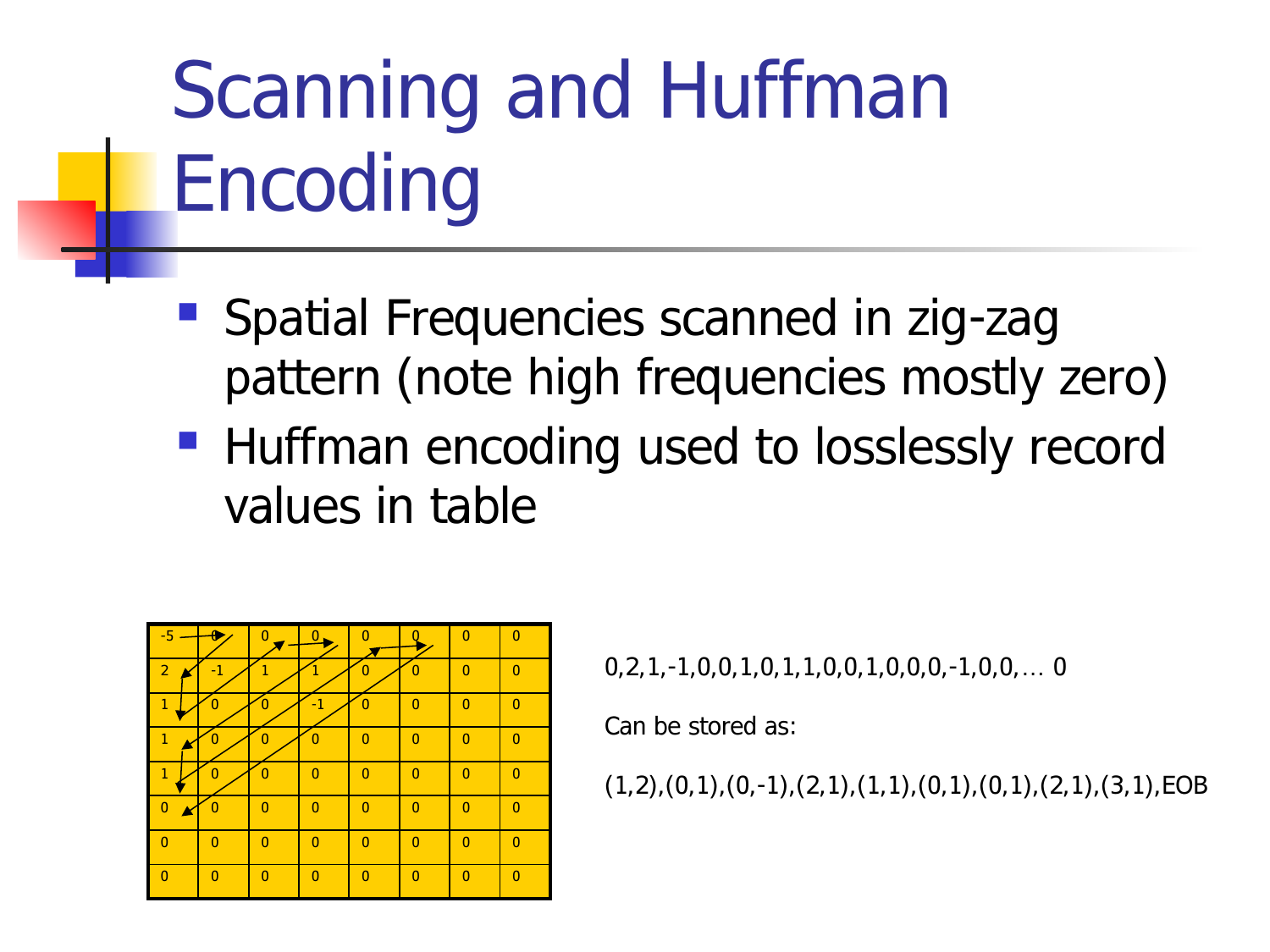

# Scanning and Huffman Encoding
Spatial Frequencies scanned in zig-zag pattern (note high frequencies mostly zero)
Huffman encoding used to losslessly record values in table

| -5 | 0 | 0 | 0 | 0 | 0 | 0 | 0 |
| --- | --- | --- | --- | --- | --- | --- | --- |
| 2 | -1 | 1 | 1 | 0 | 0 | 0 | 0 |
| 1 | 0 | 0 | -1 | 0 | 0 | 0 | 0 |
| 1 | 0 | 0 | 0 | 0 | 0 | 0 | 0 |
| 1 | 0 | 0 | 0 | 0 | 0 | 0 | 0 |
| 0 | 0 | 0 | 0 | 0 | 0 | 0 | 0 |
| 0 | 0 | 0 | 0 | 0 | 0 | 0 | 0 |
| 0 | 0 | 0 | 0 | 0 | 0 | 0 | 0 |
0,2,1,-1,0,0,1,0,1,1,0,0,1,0,0,0,-1,0,0,… 0

Can be stored as:

(1,2),(0,1),(0,-1),(2,1),(1,1),(0,1),(0,1),(2,1),(3,1),EOB